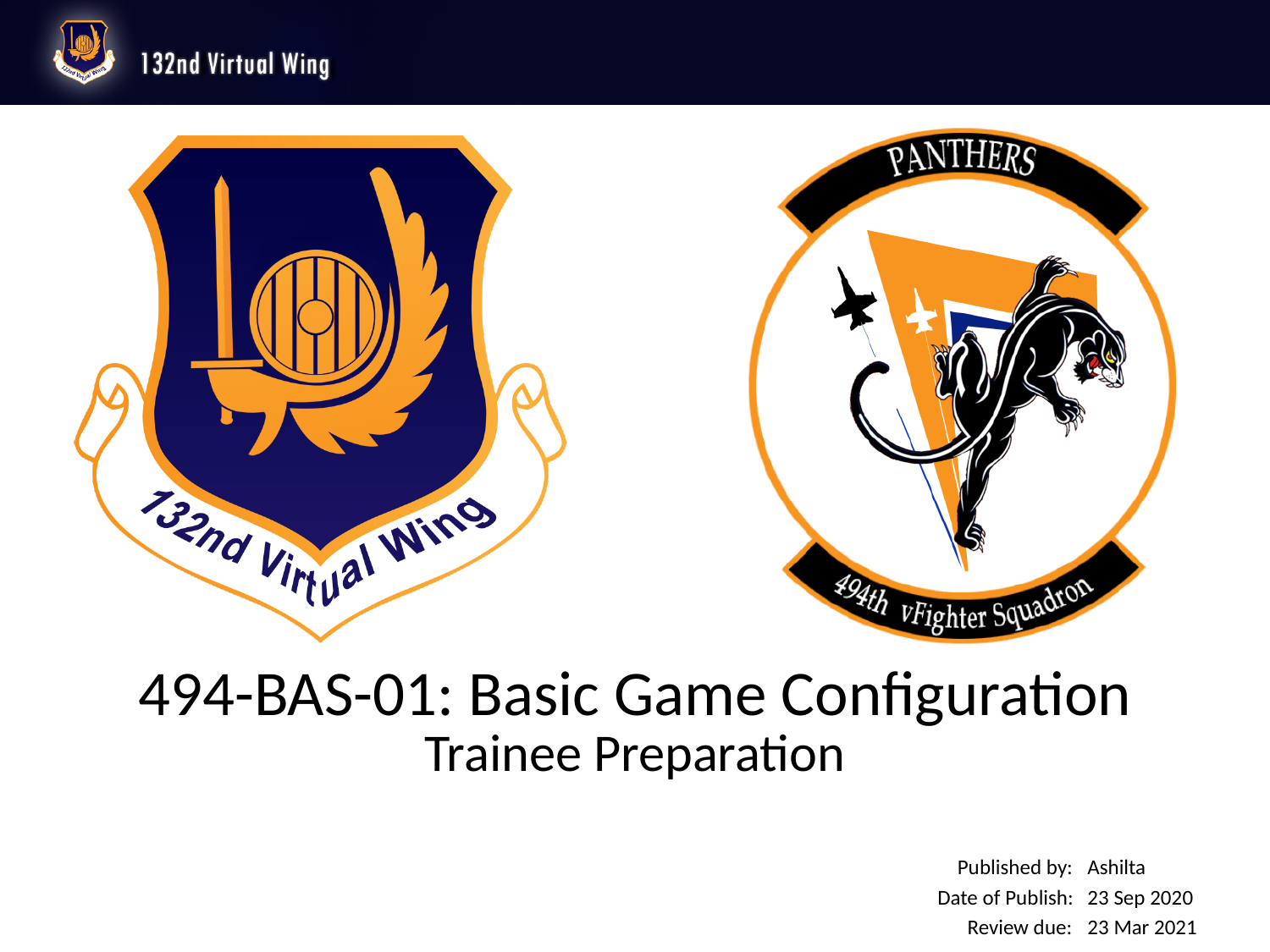

494-BAS-01: Basic Game Configuration
Trainee Preparation
Ashilta
23 Sep 2020
23 Mar 2021